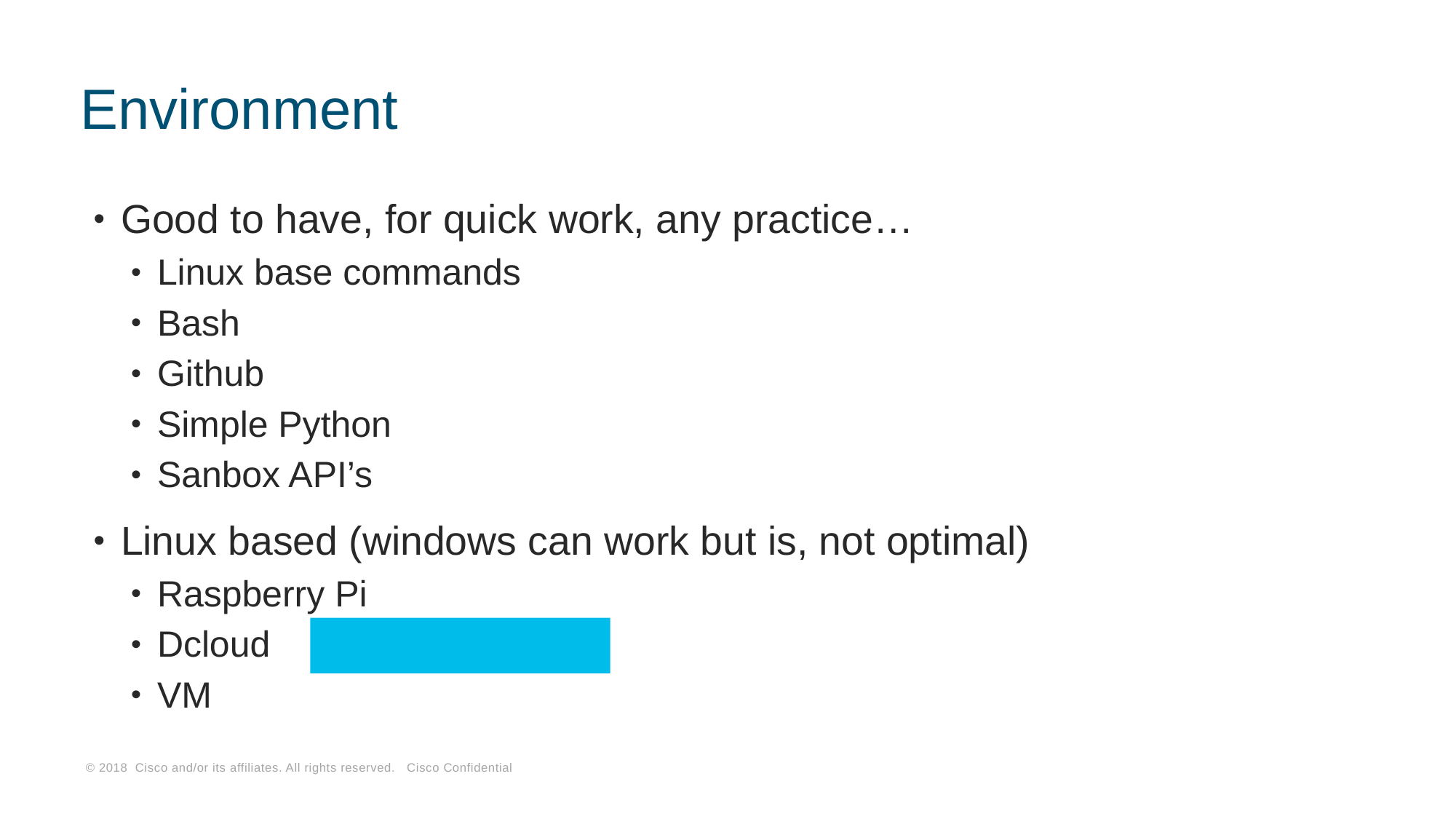

# Environment
Good to have, for quick work, any practice…
Linux base commands
Bash
Github
Simple Python
Sanbox API’s
Linux based (windows can work but is, not optimal)
Raspberry Pi
Dcloud
VM